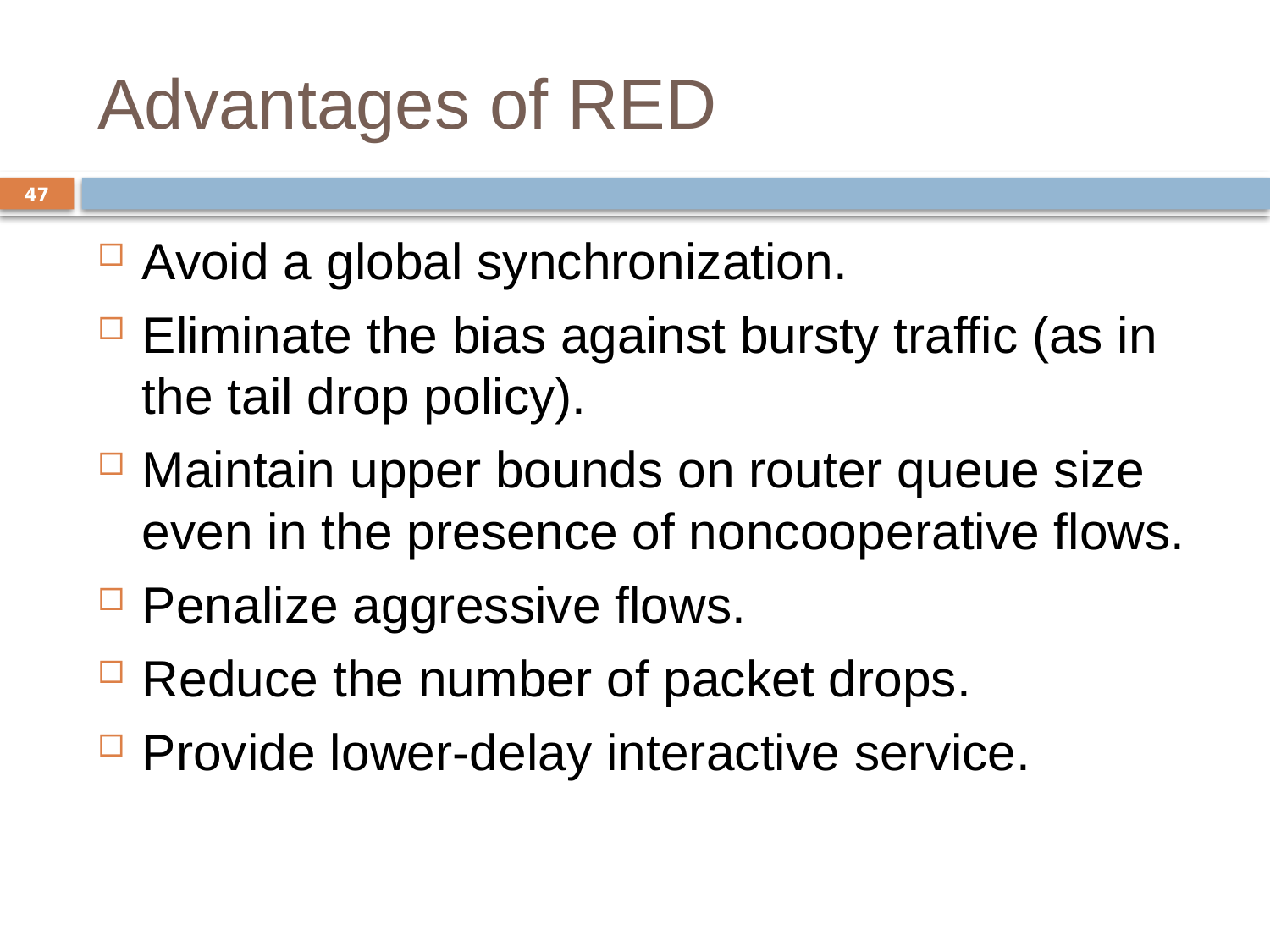

# Advantages of RED
47
Avoid a global synchronization.
Eliminate the bias against bursty traffic (as in the tail drop policy).
Maintain upper bounds on router queue size even in the presence of noncooperative flows.
Penalize aggressive flows.
Reduce the number of packet drops.
Provide lower-delay interactive service.